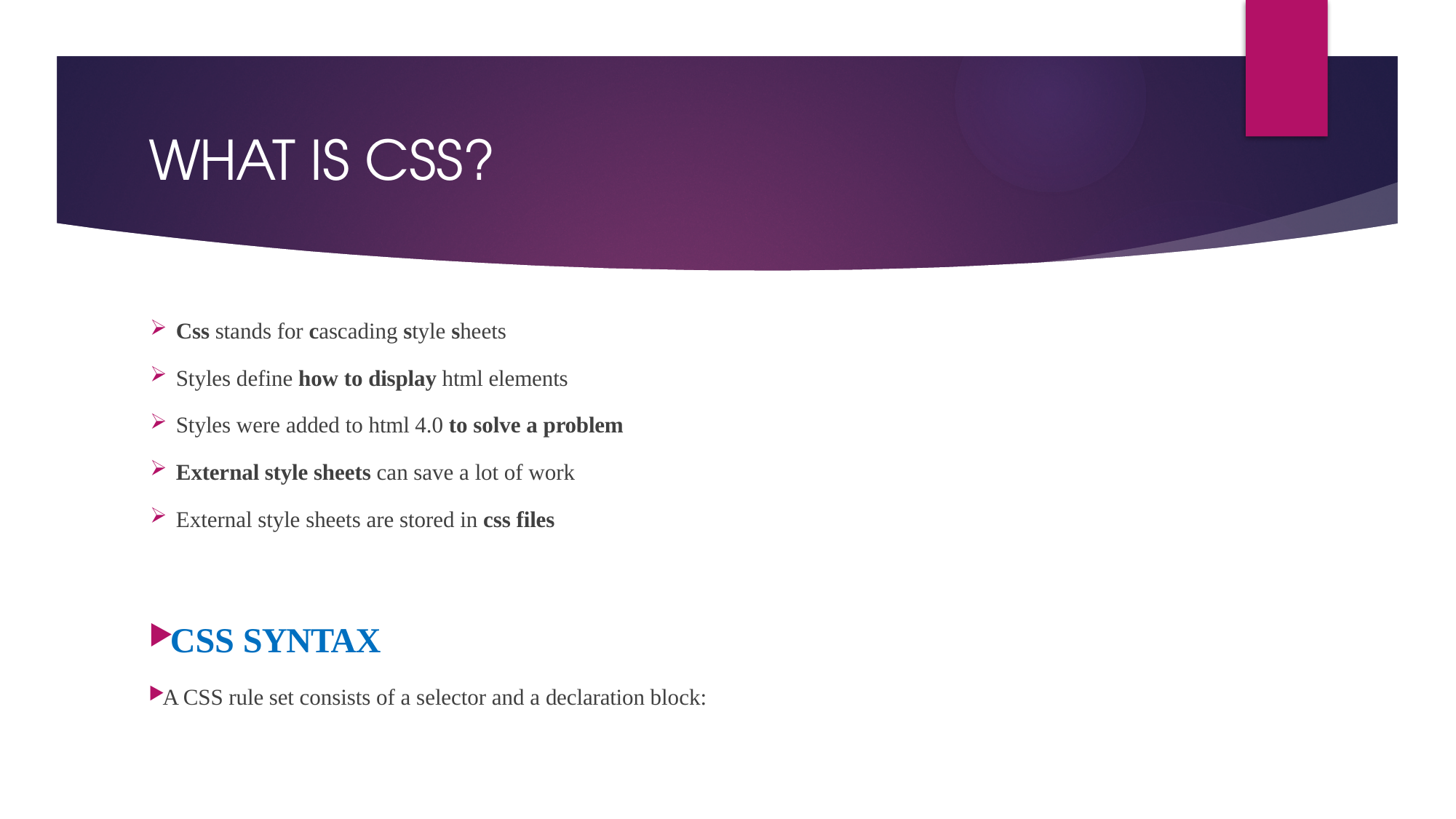

# WHAT IS CSS?
Css stands for cascading style sheets
Styles define how to display html elements
Styles were added to html 4.0 to solve a problem
External style sheets can save a lot of work
External style sheets are stored in css files

CSS SYNTAX
A CSS rule set consists of a selector and a declaration block: